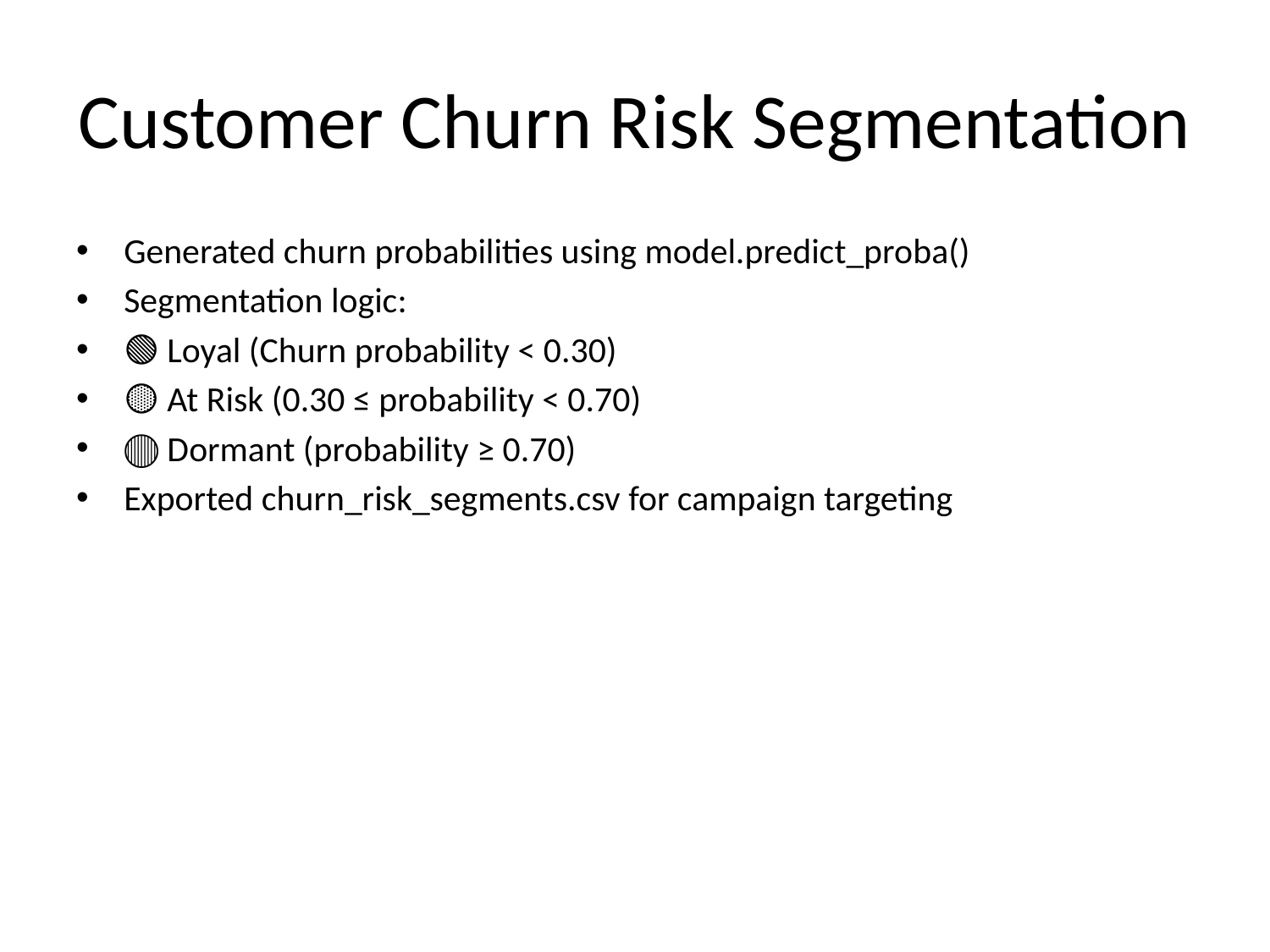

# Customer Churn Risk Segmentation
Generated churn probabilities using model.predict_proba()
Segmentation logic:
🟢 Loyal (Churn probability < 0.30)
🟡 At Risk (0.30 ≤ probability < 0.70)
🔴 Dormant (probability ≥ 0.70)
Exported churn_risk_segments.csv for campaign targeting